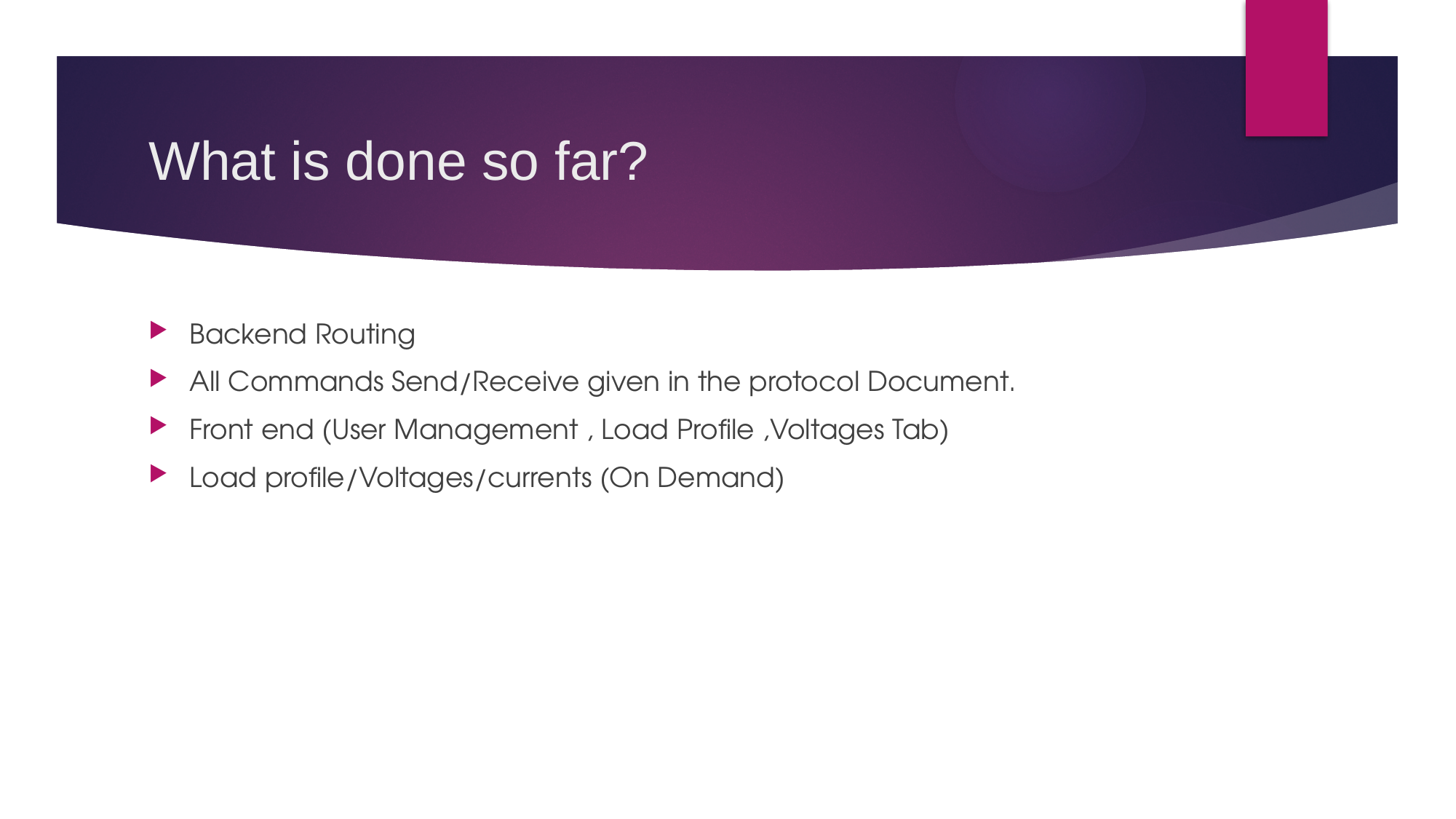

# What is done so far?
Backend Routing
All Commands Send/Receive given in the protocol Document.
Front end (User Management , Load Profile ,Voltages Tab)
Load profile/Voltages/currents (On Demand)